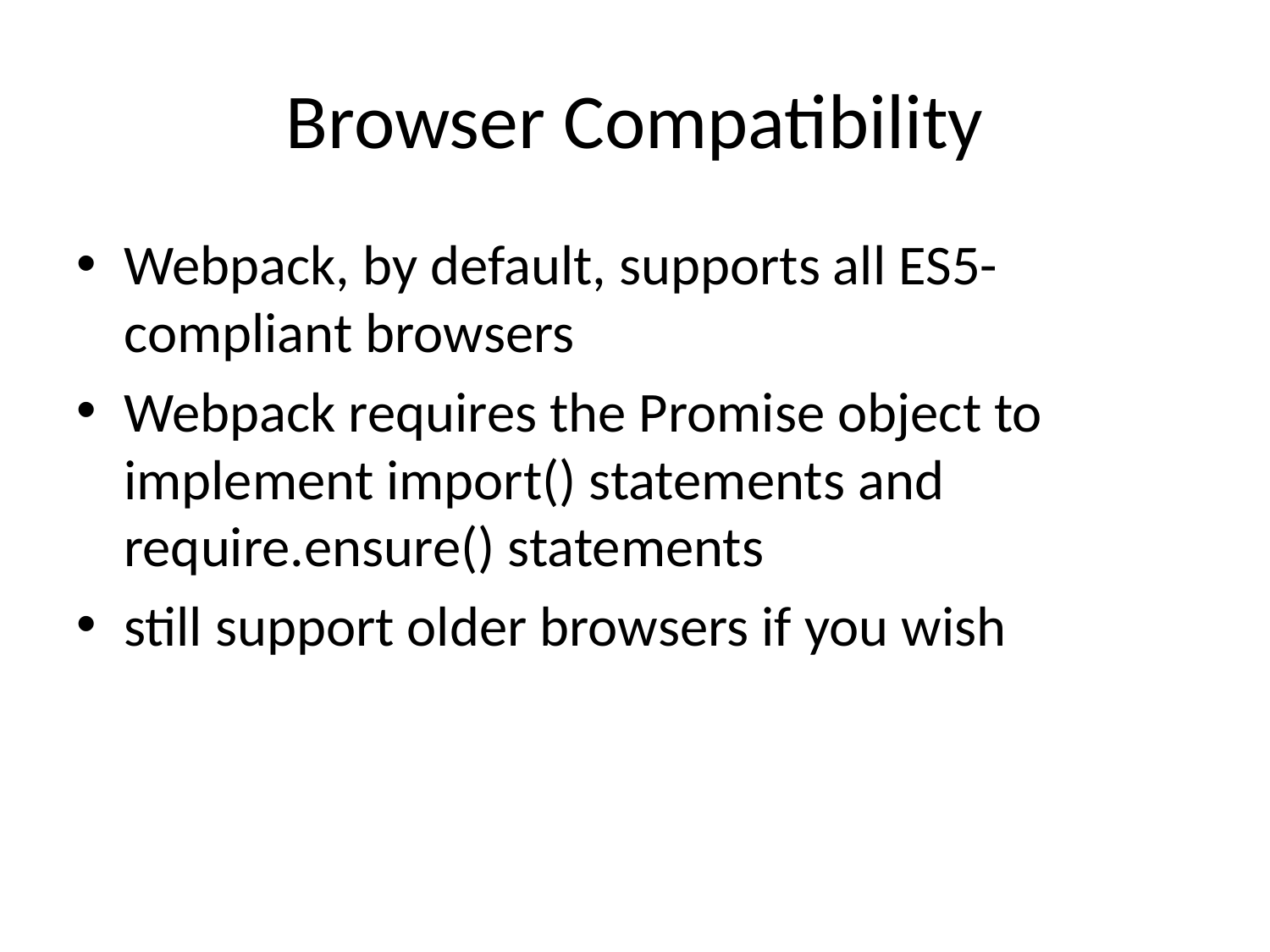

# Browser Compatibility
Webpack, by default, supports all ES5-compliant browsers
Webpack requires the Promise object to implement import() statements and require.ensure() statements
still support older browsers if you wish